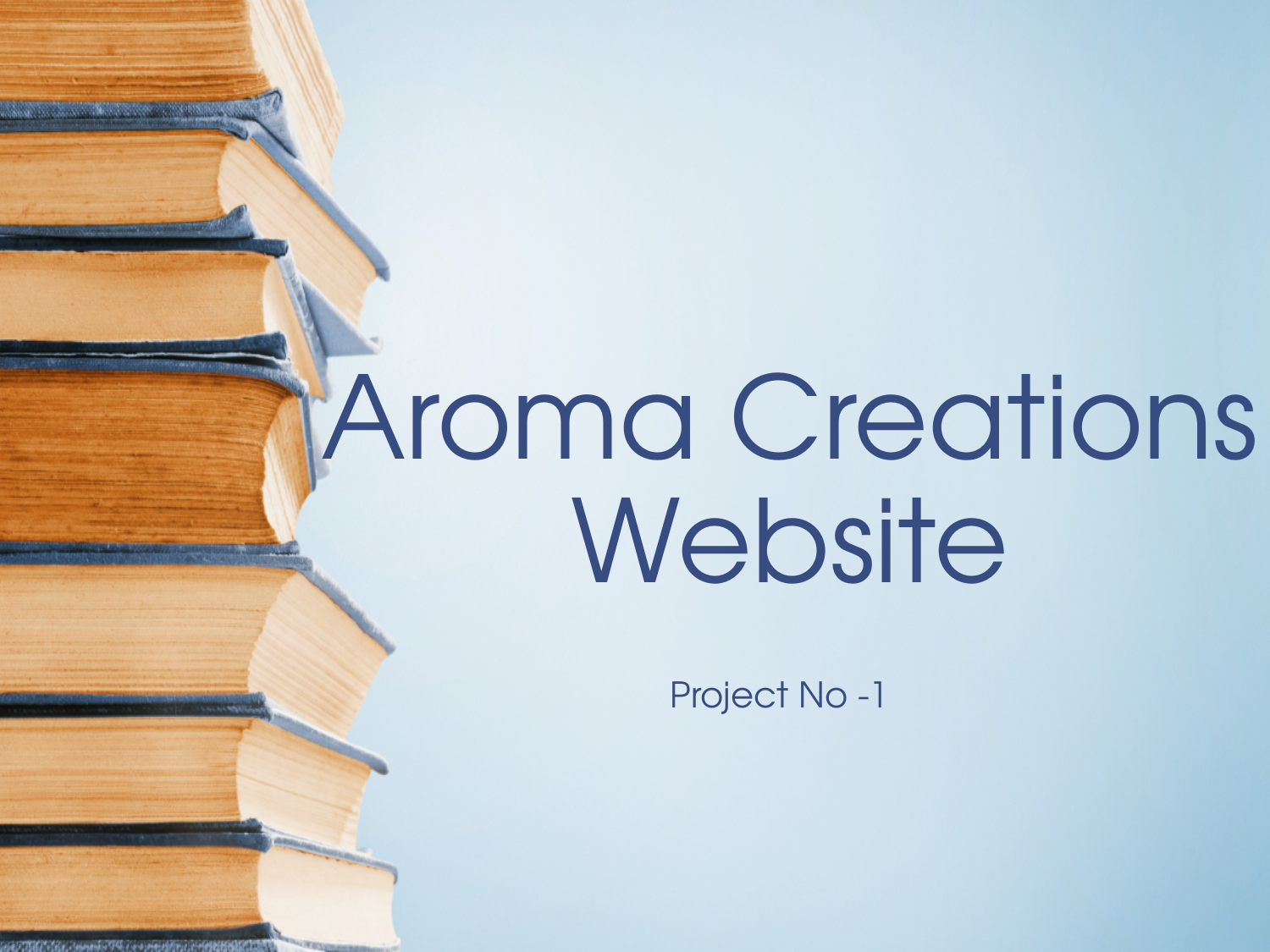

# Aroma Creations Website
Project No -1